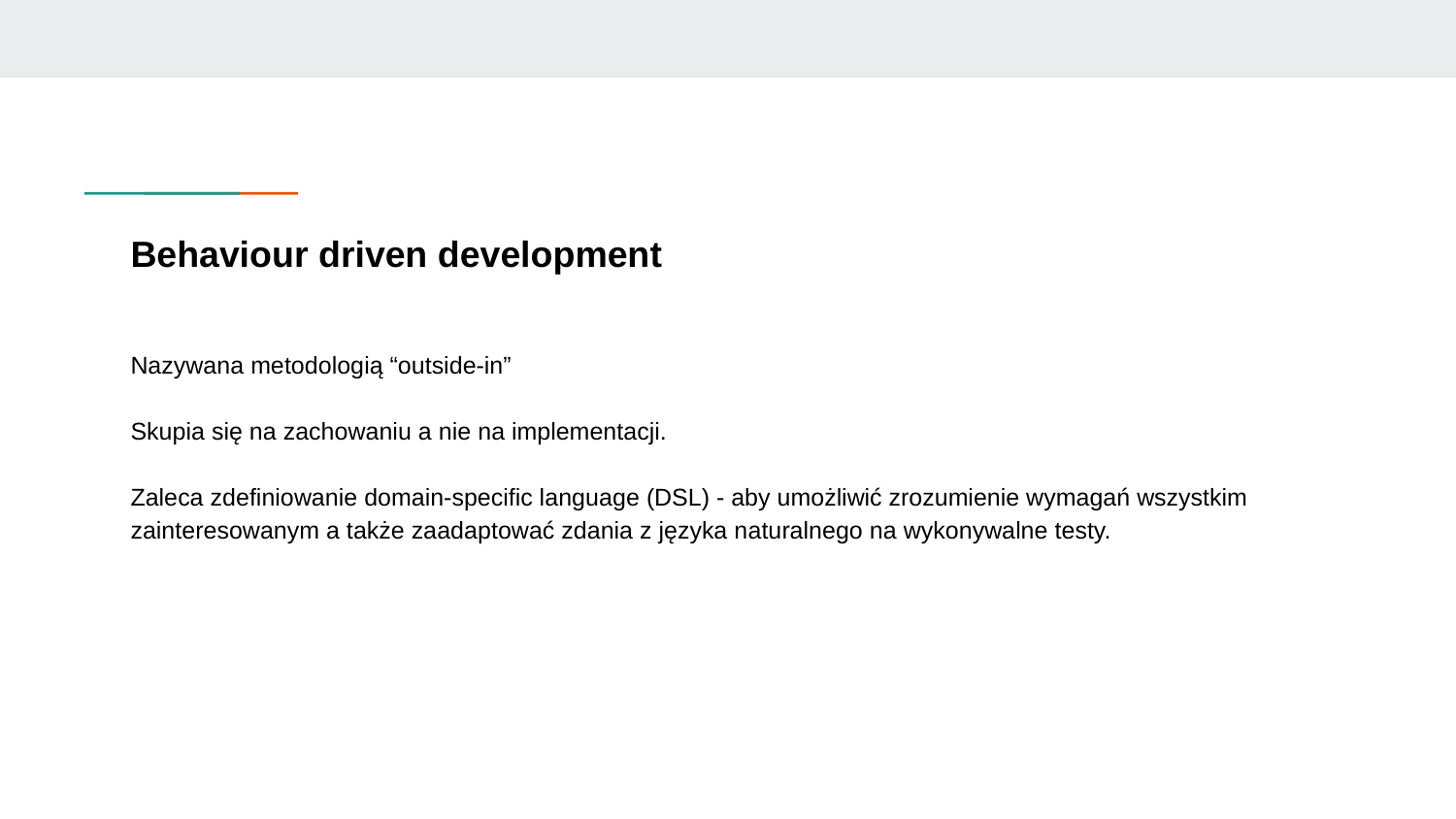

# Behaviour driven development
Nazywana metodologią “outside-in”
Skupia się na zachowaniu a nie na implementacji.
Zaleca zdefiniowanie domain-specific language (DSL) - aby umożliwić zrozumienie wymagań wszystkim zainteresowanym a także zaadaptować zdania z języka naturalnego na wykonywalne testy.